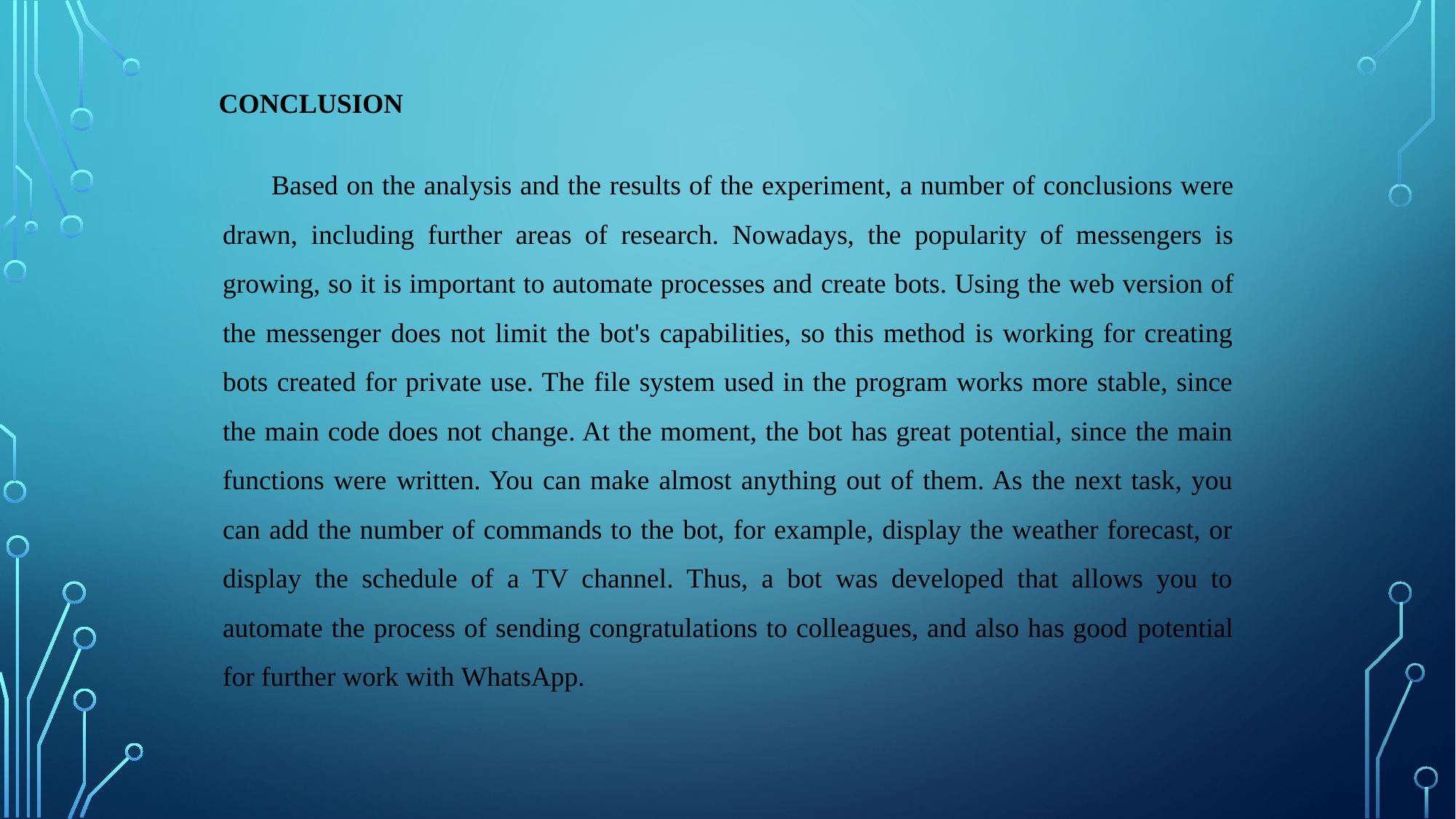

CONCLUSION

Based on the analysis and the results of the experiment, a number of conclusions were drawn, including further areas of research. Nowadays, the popularity of messengers is growing, so it is important to automate processes and create bots. Using the web version of the messenger does not limit the bot's capabilities, so this method is working for creating bots created for private use. The file system used in the program works more stable, since the main code does not change. At the moment, the bot has great potential, since the main functions were written. You can make almost anything out of them. As the next task, you can add the number of commands to the bot, for example, display the weather forecast, or display the schedule of a TV channel. Thus, a bot was developed that allows you to automate the process of sending congratulations to colleagues, and also has good potential for further work with WhatsApp.